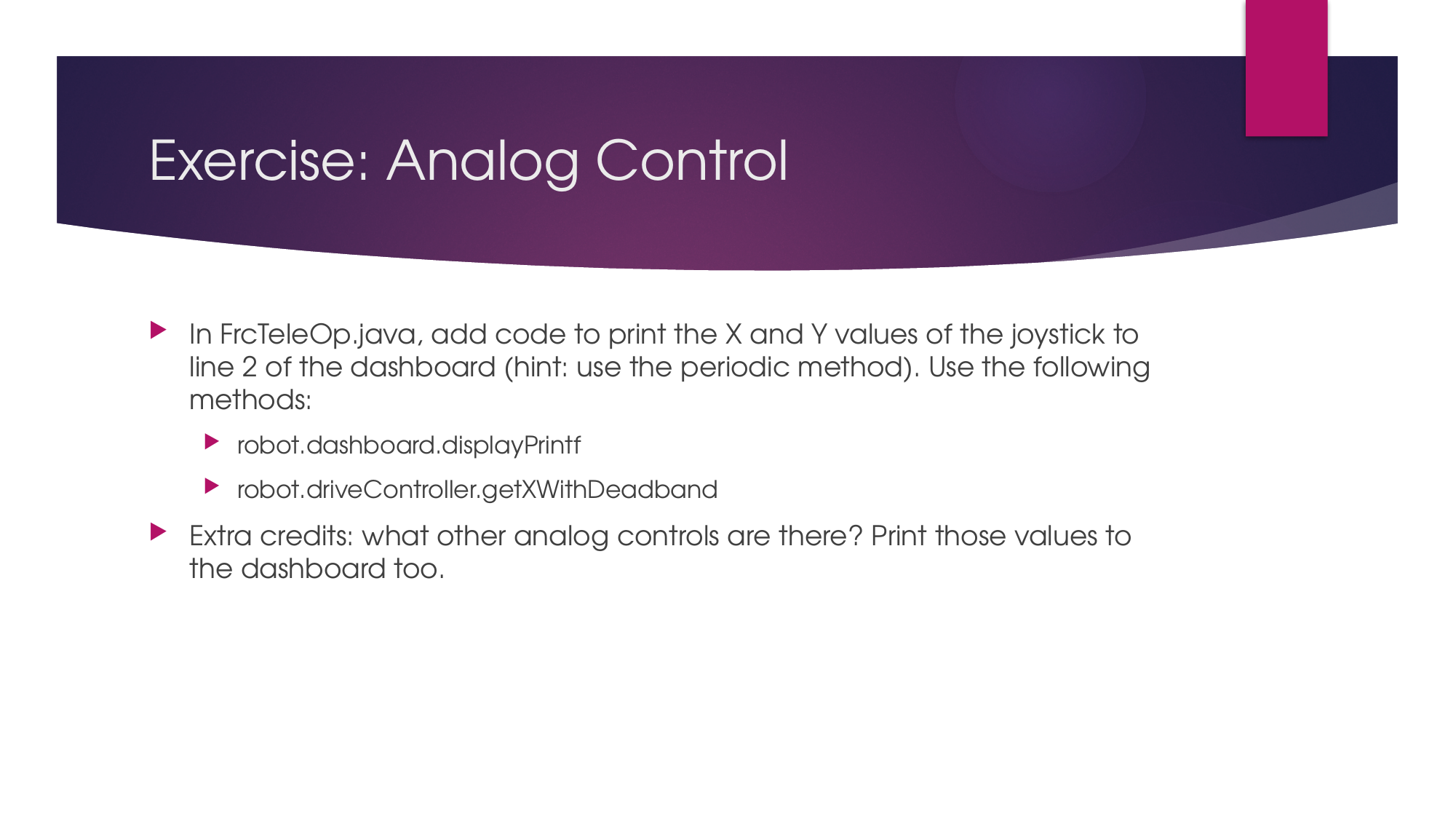

# Exercise: Analog Control
In FrcTeleOp.java, add code to print the X and Y values of the joystick to line 2 of the dashboard (hint: use the periodic method). Use the following methods:
robot.dashboard.displayPrintf
robot.driveController.getXWithDeadband
Extra credits: what other analog controls are there? Print those values to the dashboard too.